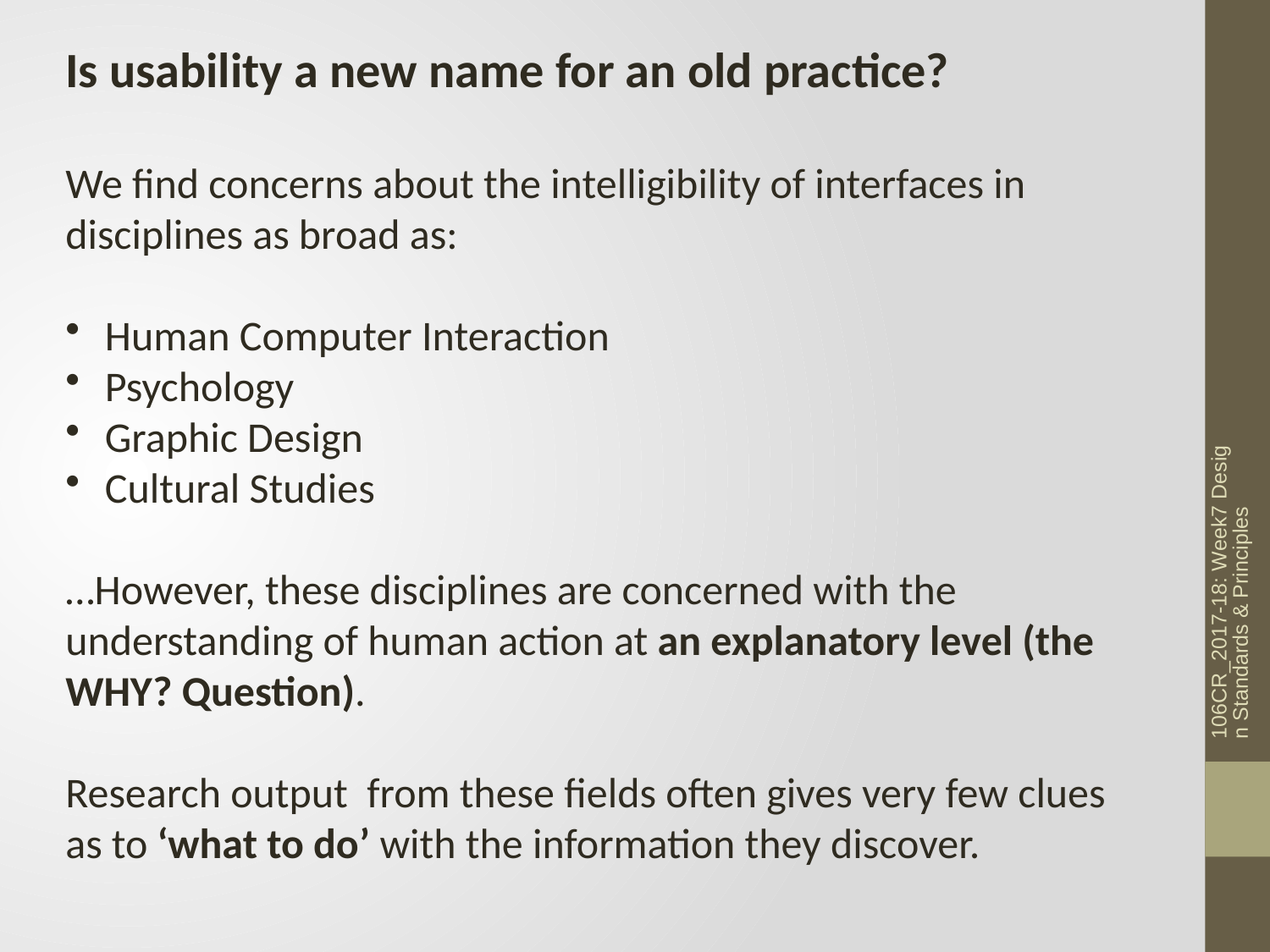

Is usability a new name for an old practice?

We find concerns about the intelligibility of interfaces in disciplines as broad as:

 Human Computer Interaction
 Psychology
 Graphic Design
 Cultural Studies

…However, these disciplines are concerned with the understanding of human action at an explanatory level (the WHY? Question).

Research output  from these fields often gives very few clues as to ‘what to do’ with the information they discover.
106CR_2017-18: Week7 Design Standards & Principles